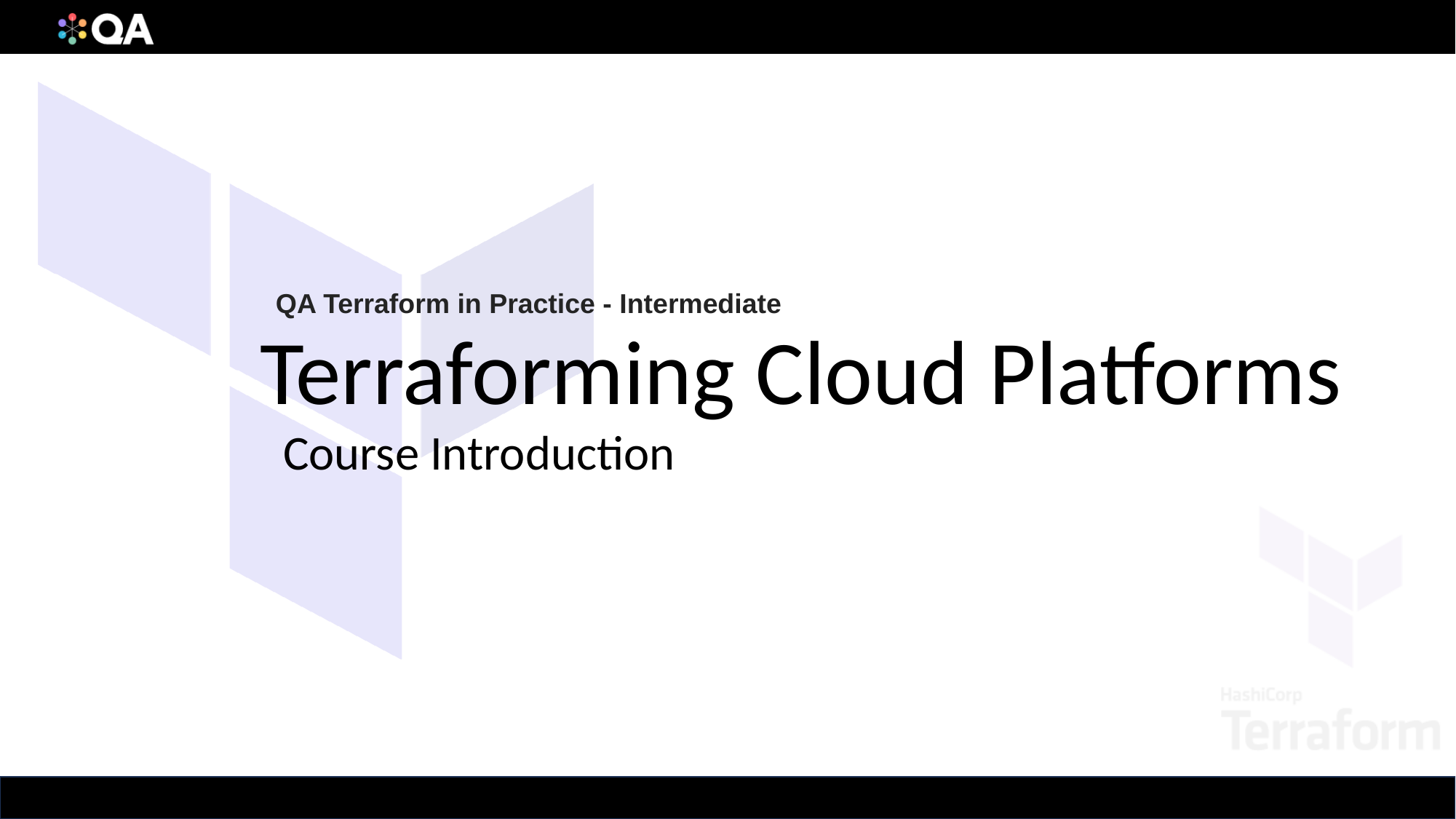

# Terraforming Cloud Platforms
QA Terraform in Practice - Intermediate
Course Introduction